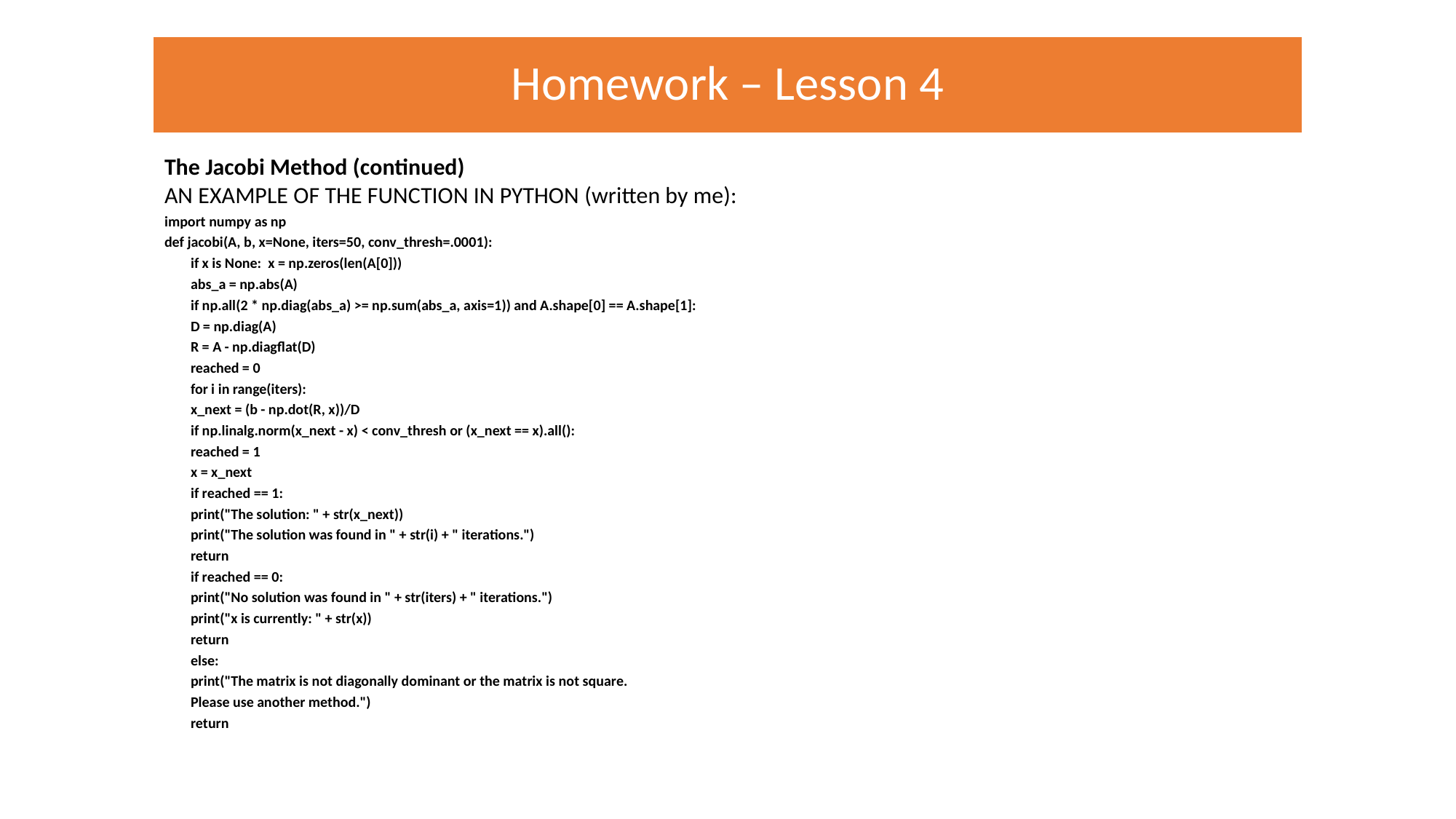

# Homework – Lesson 4
The Jacobi Method (continued)
AN EXAMPLE OF THE FUNCTION IN PYTHON (written by me):
import numpy as np
def jacobi(A, b, x=None, iters=50, conv_thresh=.0001):
	if x is None:  x = np.zeros(len(A[0]))
	abs_a = np.abs(A)
	if np.all(2 * np.diag(abs_a) >= np.sum(abs_a, axis=1)) and A.shape[0] == A.shape[1]:
		D = np.diag(A)
		R = A - np.diagflat(D)
		reached = 0
		for i in range(iters):
			x_next = (b - np.dot(R, x))/D
			if np.linalg.norm(x_next - x) < conv_thresh or (x_next == x).all():
				reached = 1
			x = x_next
			if reached == 1:
				print("The solution: " + str(x_next))
				print("The solution was found in " + str(i) + " iterations.")
				return
			if reached == 0:
				print("No solution was found in " + str(iters) + " iterations.")
				print("x is currently: " + str(x))
				return
	else:
		print("The matrix is not diagonally dominant or the matrix is not square.
		Please use another method.")
		return